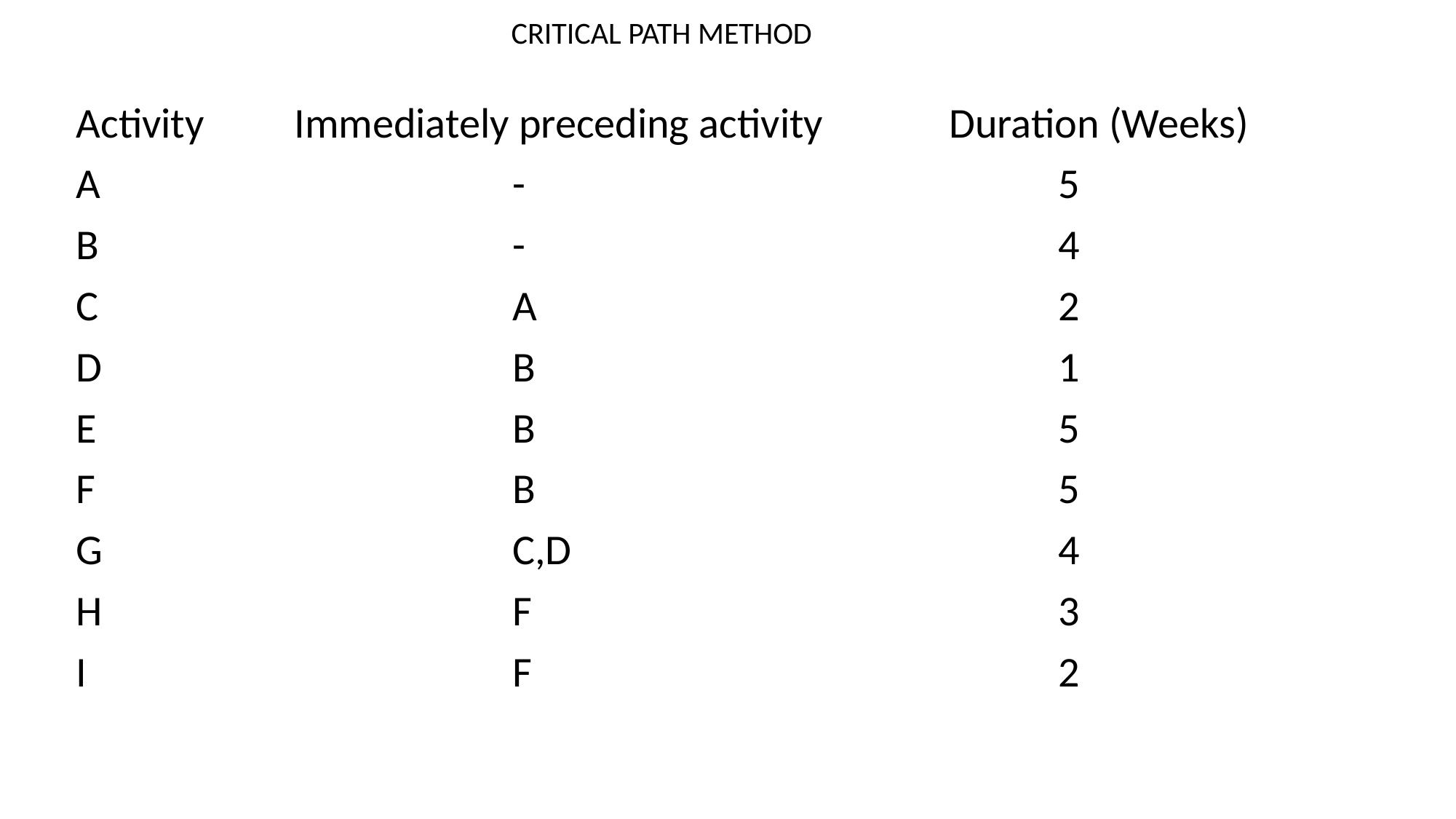

# CRITICAL PATH METHOD
Activity 	Immediately preceding activity		Duration (Weeks)
A				-					5
B				-					4
C				A					2
D				B					1
E				B					5
F				B					5
G				C,D					4
H				F					3
I				F					2